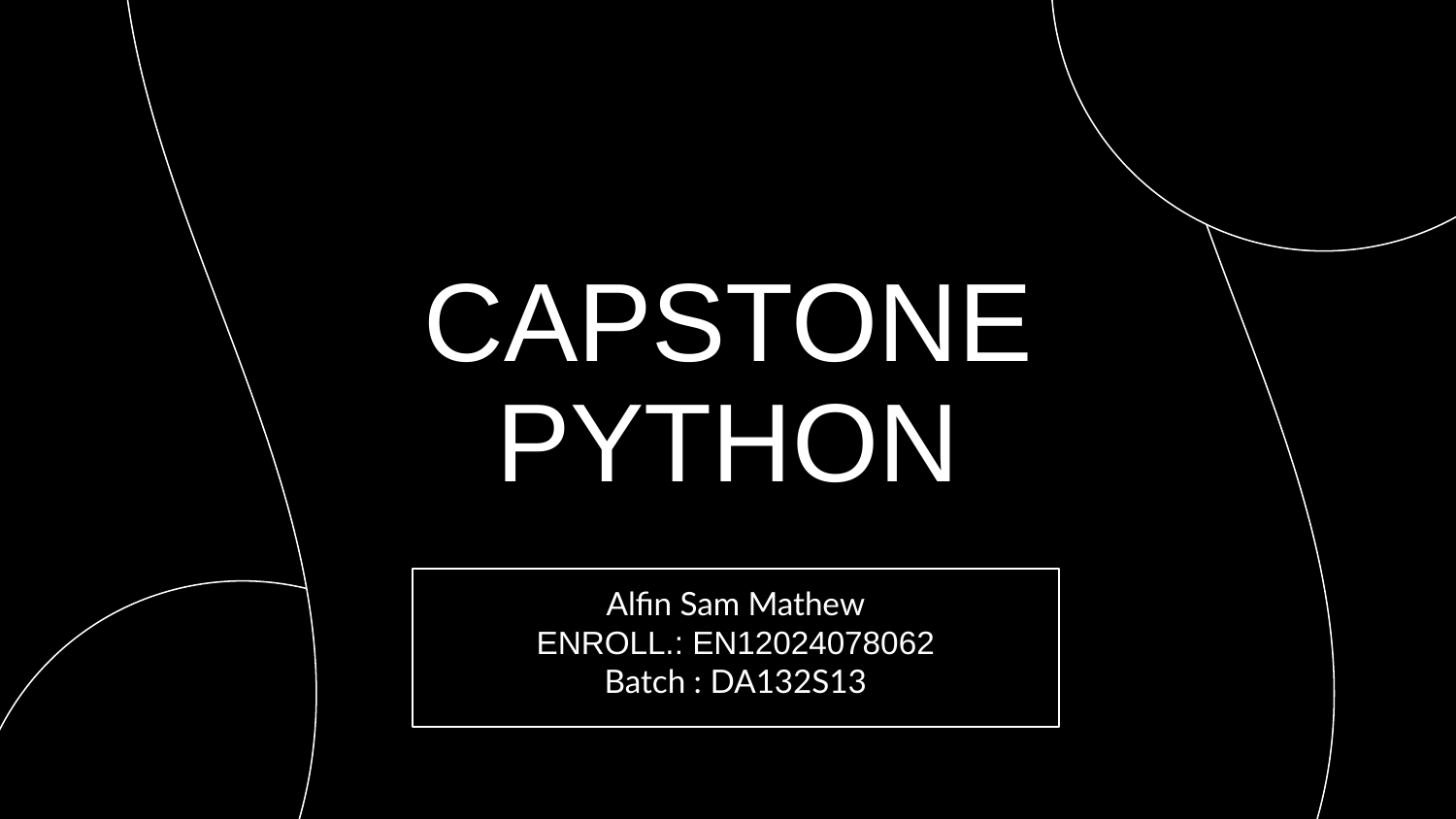

# CAPSTONE PYTHON
Alfin Sam Mathew
ENROLL.: EN12024078062
Batch : DA132S13